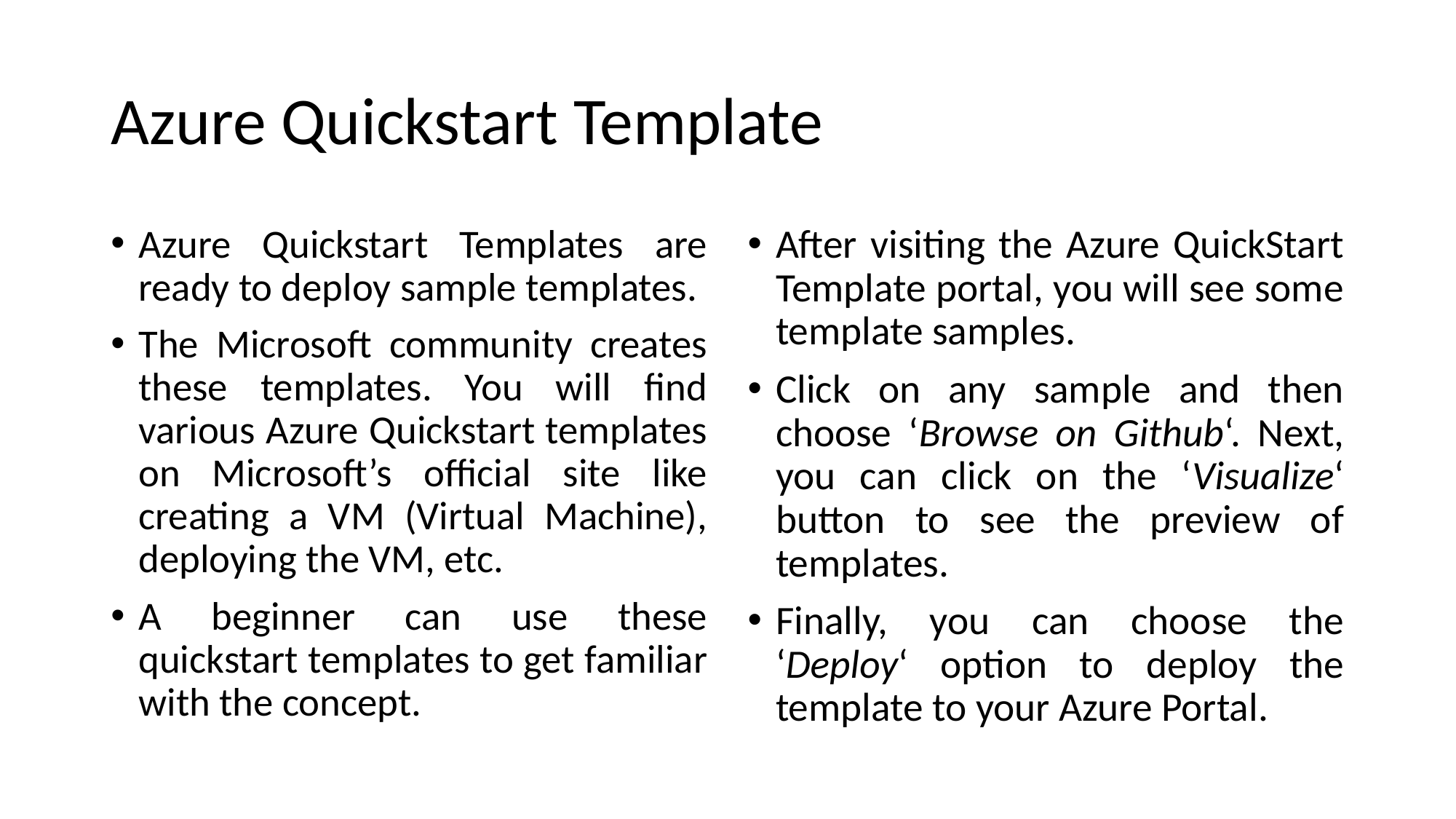

# Azure Quickstart Template
Azure Quickstart Templates are ready to deploy sample templates.
The Microsoft community creates these templates. You will find various Azure Quickstart templates on Microsoft’s official site like creating a VM (Virtual Machine), deploying the VM, etc.
A beginner can use these quickstart templates to get familiar with the concept.
After visiting the Azure QuickStart Template portal, you will see some template samples.
Click on any sample and then choose ‘Browse on Github‘. Next, you can click on the ‘Visualize‘ button to see the preview of templates.
Finally, you can choose the ‘Deploy‘ option to deploy the template to your Azure Portal.